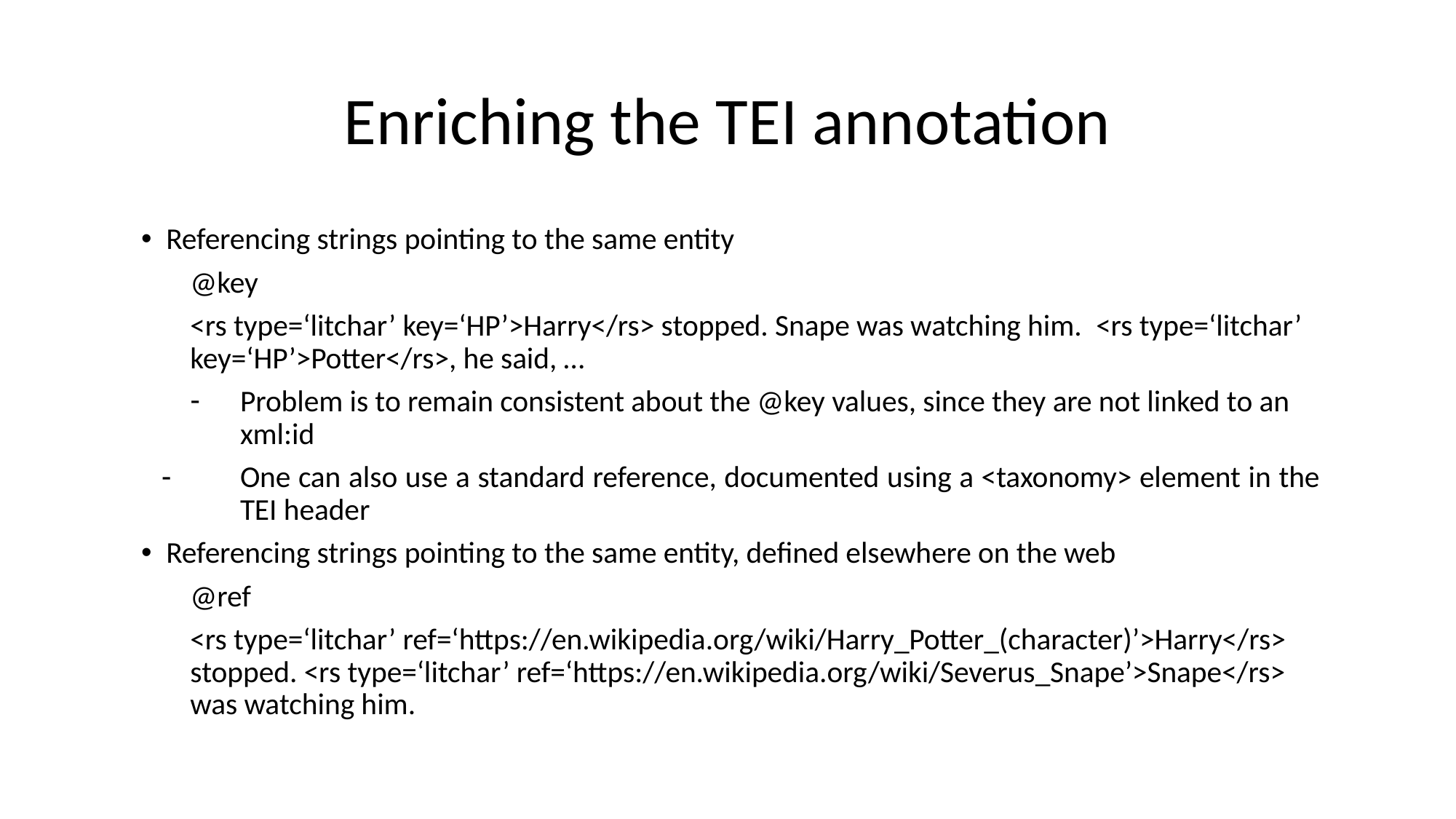

# Enriching the TEI annotation
Referencing strings pointing to the same entity
@key
<rs type=‘litchar’ key=‘HP’>Harry</rs> stopped. Snape was watching him.  <rs type=‘litchar’ key=‘HP’>Potter</rs>, he said, …
Problem is to remain consistent about the @key values, since they are not linked to an xml:id
One can also use a standard reference, documented using a <taxonomy> element in the TEI header
Referencing strings pointing to the same entity, defined elsewhere on the web
@ref
<rs type=‘litchar’ ref=‘https://en.wikipedia.org/wiki/Harry_Potter_(character)’>Harry</rs> stopped. <rs type=‘litchar’ ref=‘https://en.wikipedia.org/wiki/Severus_Snape’>Snape</rs> was watching him.